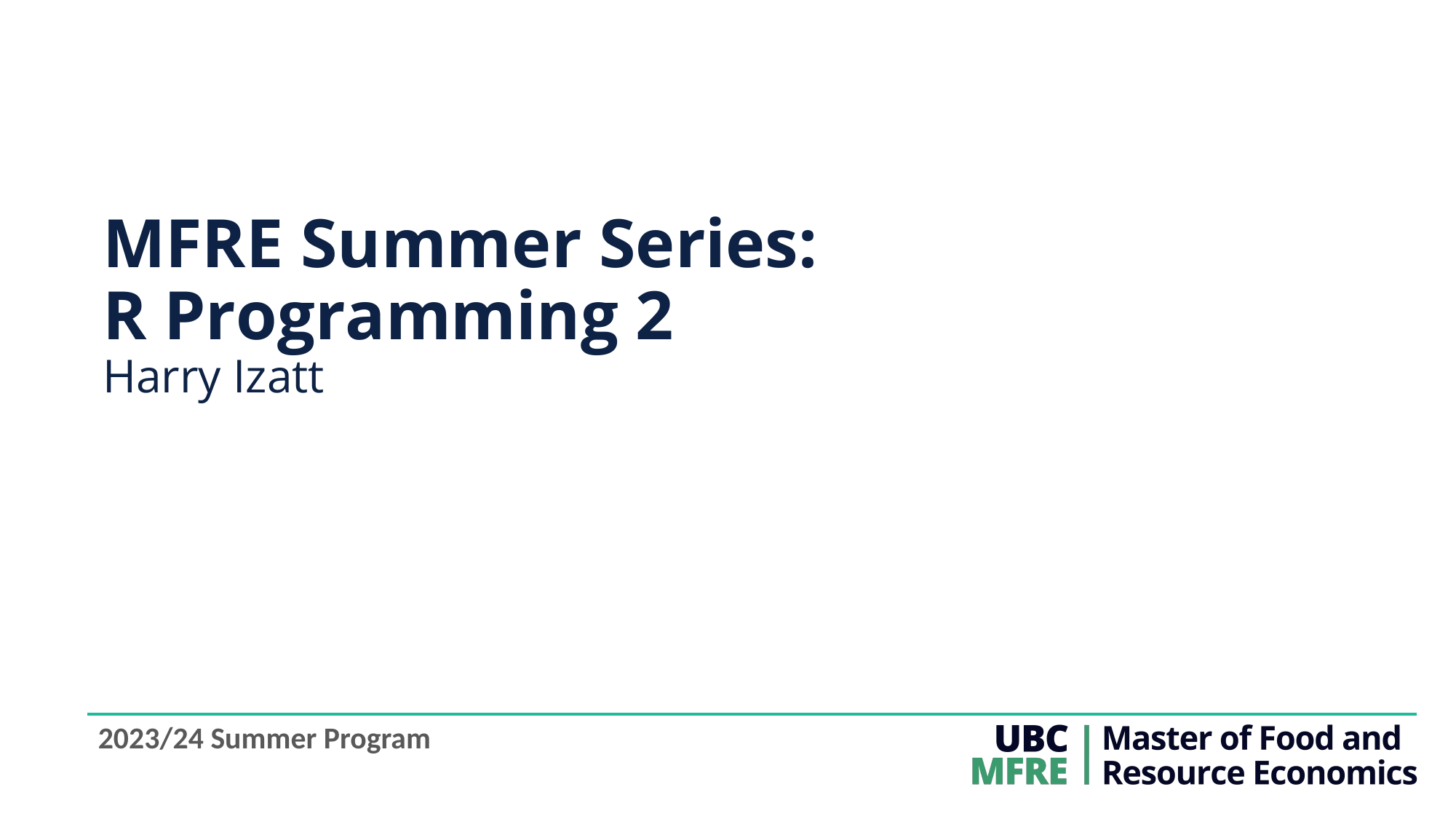

# MFRE Summer Series: R Programming 2 Harry Izatt
2023/24 Summer Program